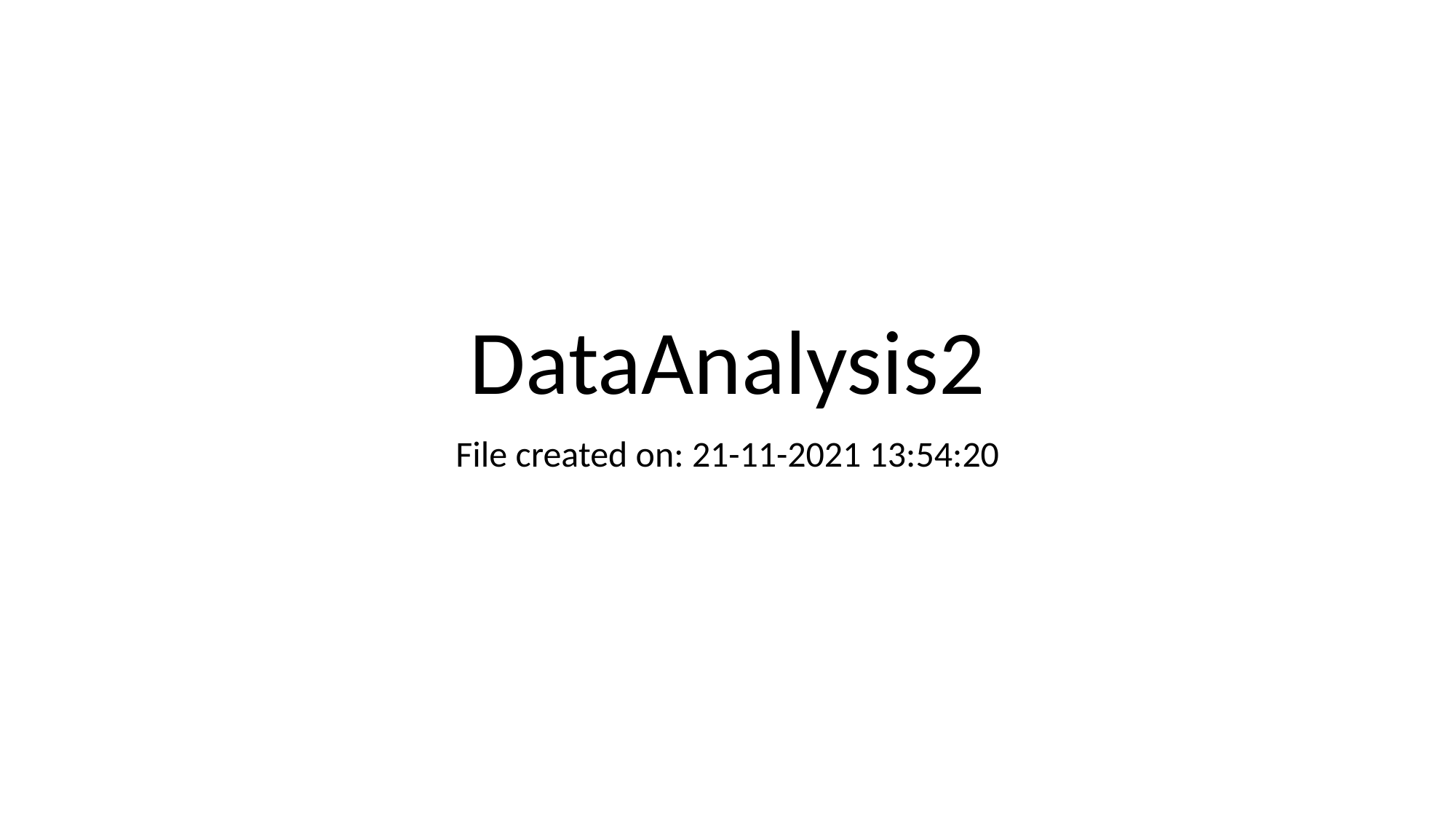

# DataAnalysis2
File created on: 21-11-2021 13:54:20